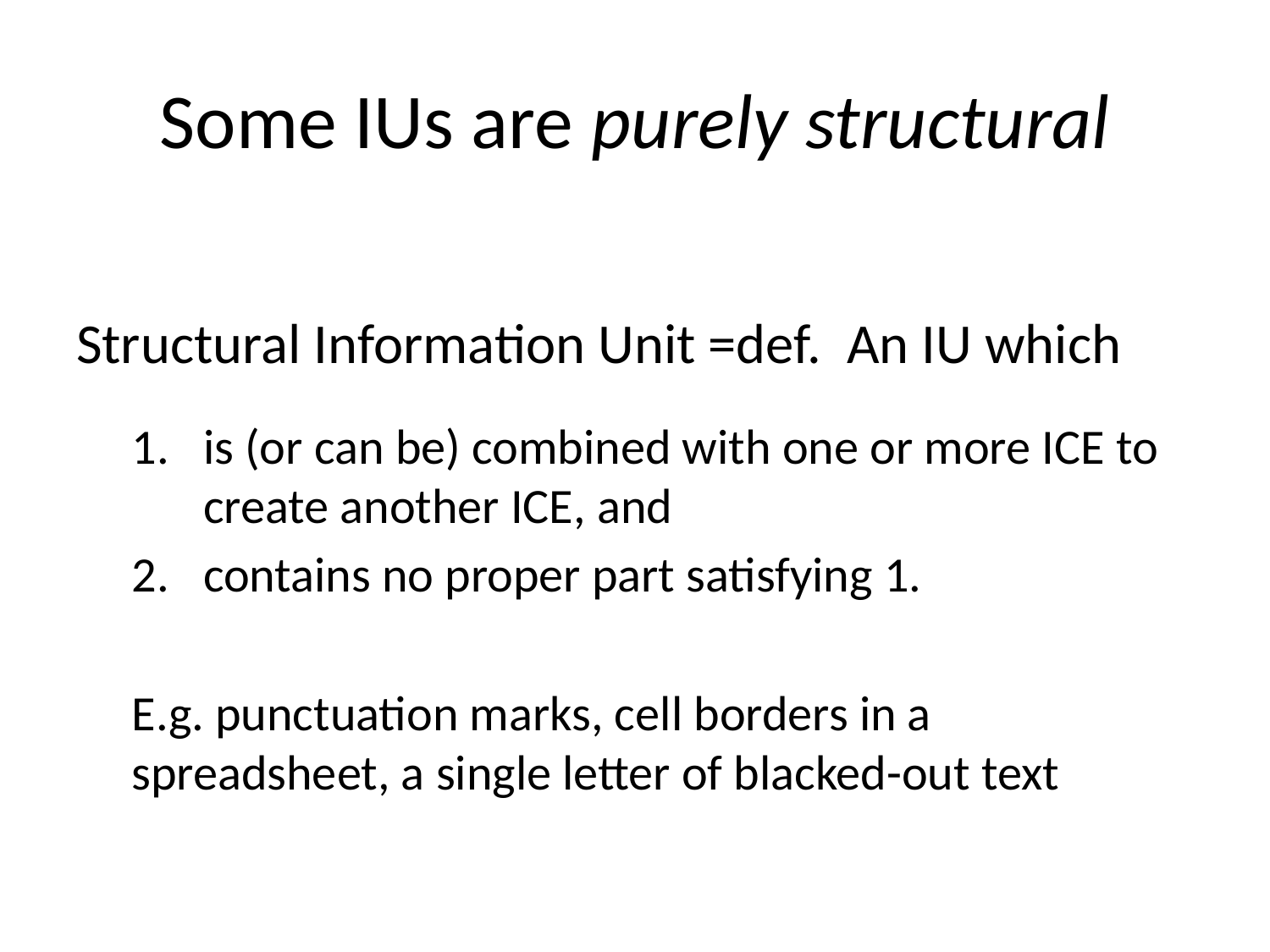

# Some IUs are purely structural

Structural Information Unit =def.  An IU which

is (or can be) combined with one or more ICE to create another ICE, and
contains no proper part satisfying 1.

E.g. punctuation marks, cell borders in a spreadsheet, a single letter of blacked-out text